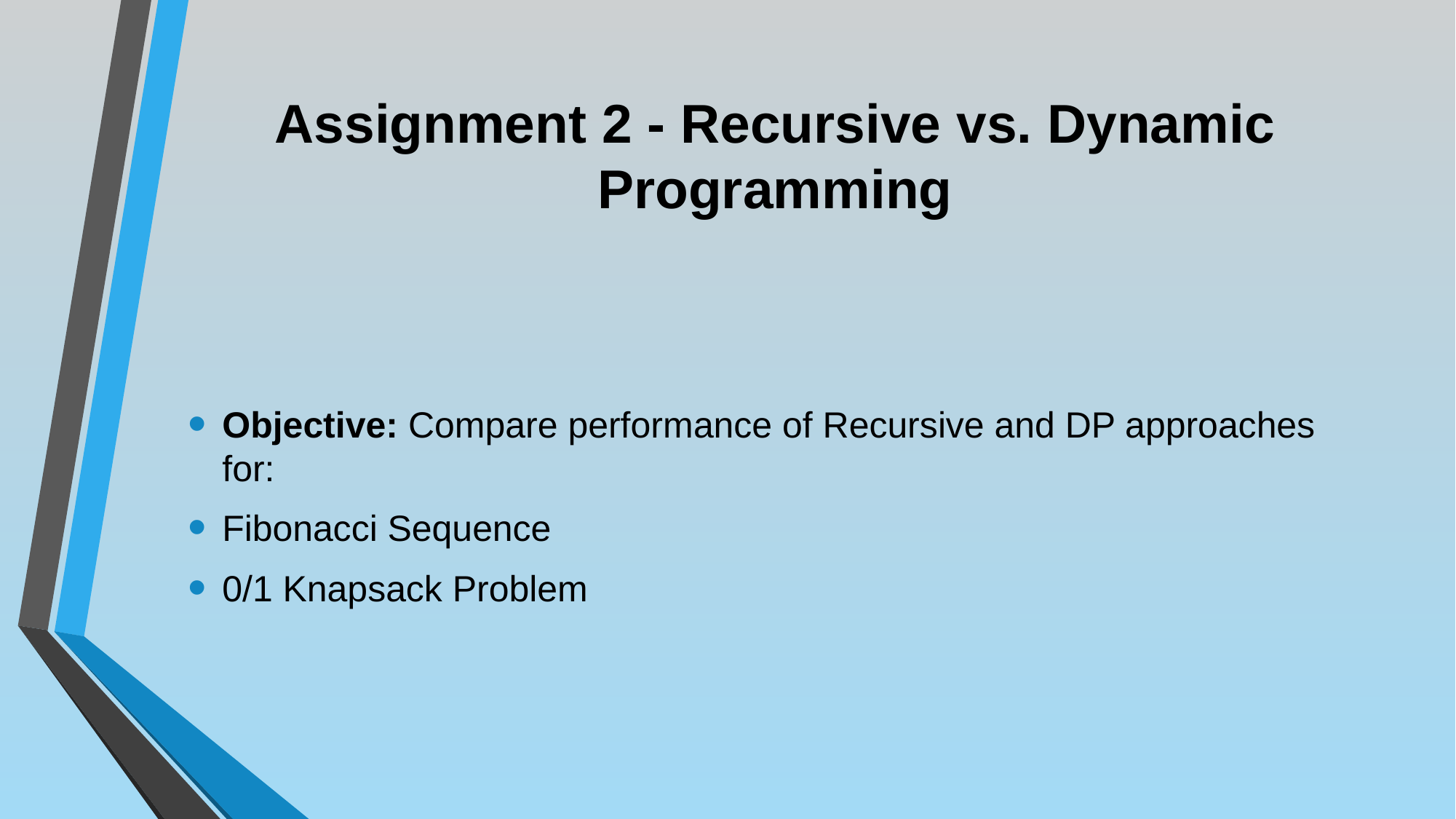

# Assignment 2 - Recursive vs. Dynamic Programming

Objective: Compare performance of Recursive and DP approaches for:
Fibonacci Sequence
0/1 Knapsack Problem